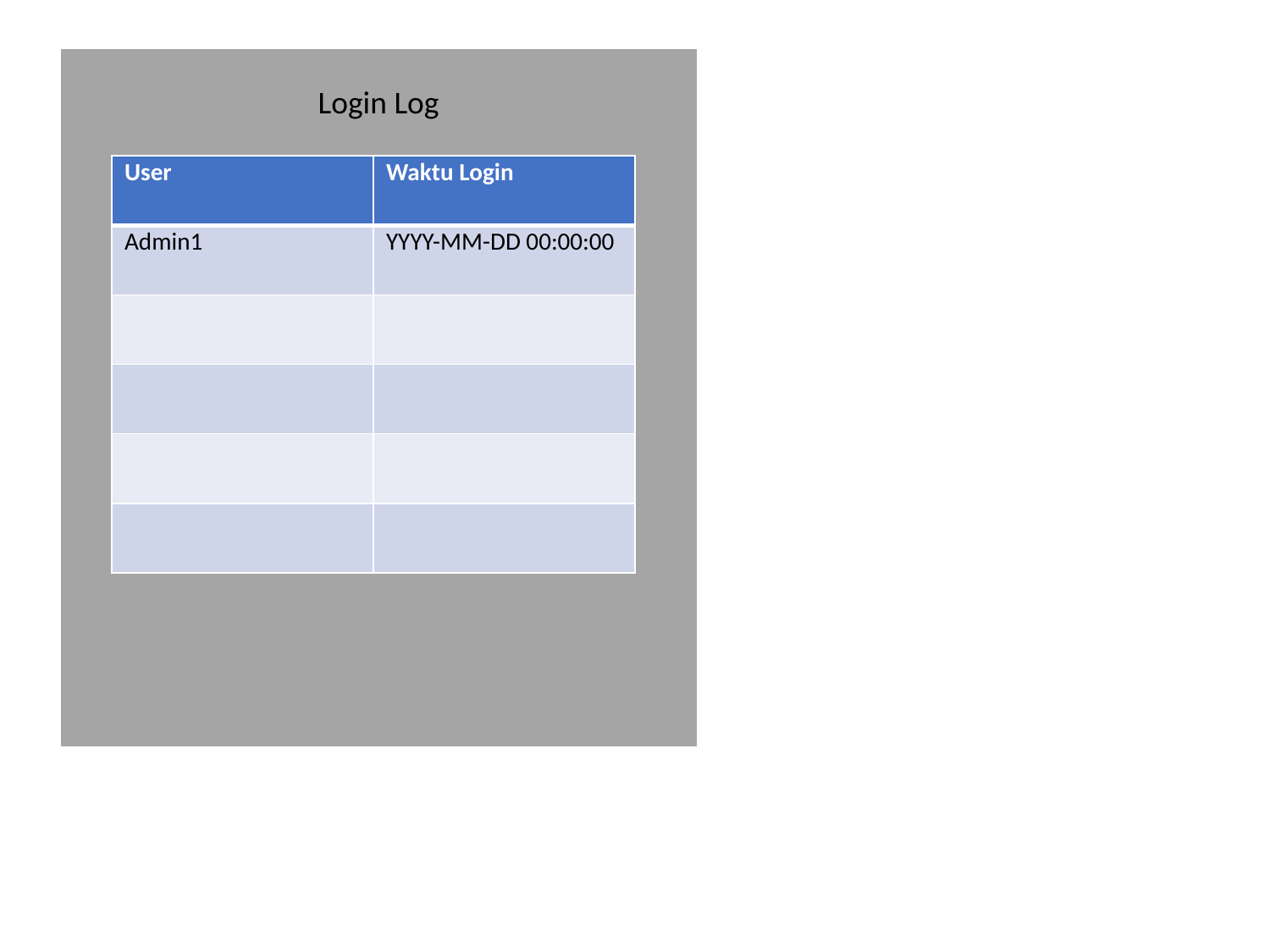

Login Log
| User | Waktu Login |
| --- | --- |
| Admin1 | YYYY-MM-DD 00:00:00 |
|  |  |
|  |  |
|  |  |
|  |  |